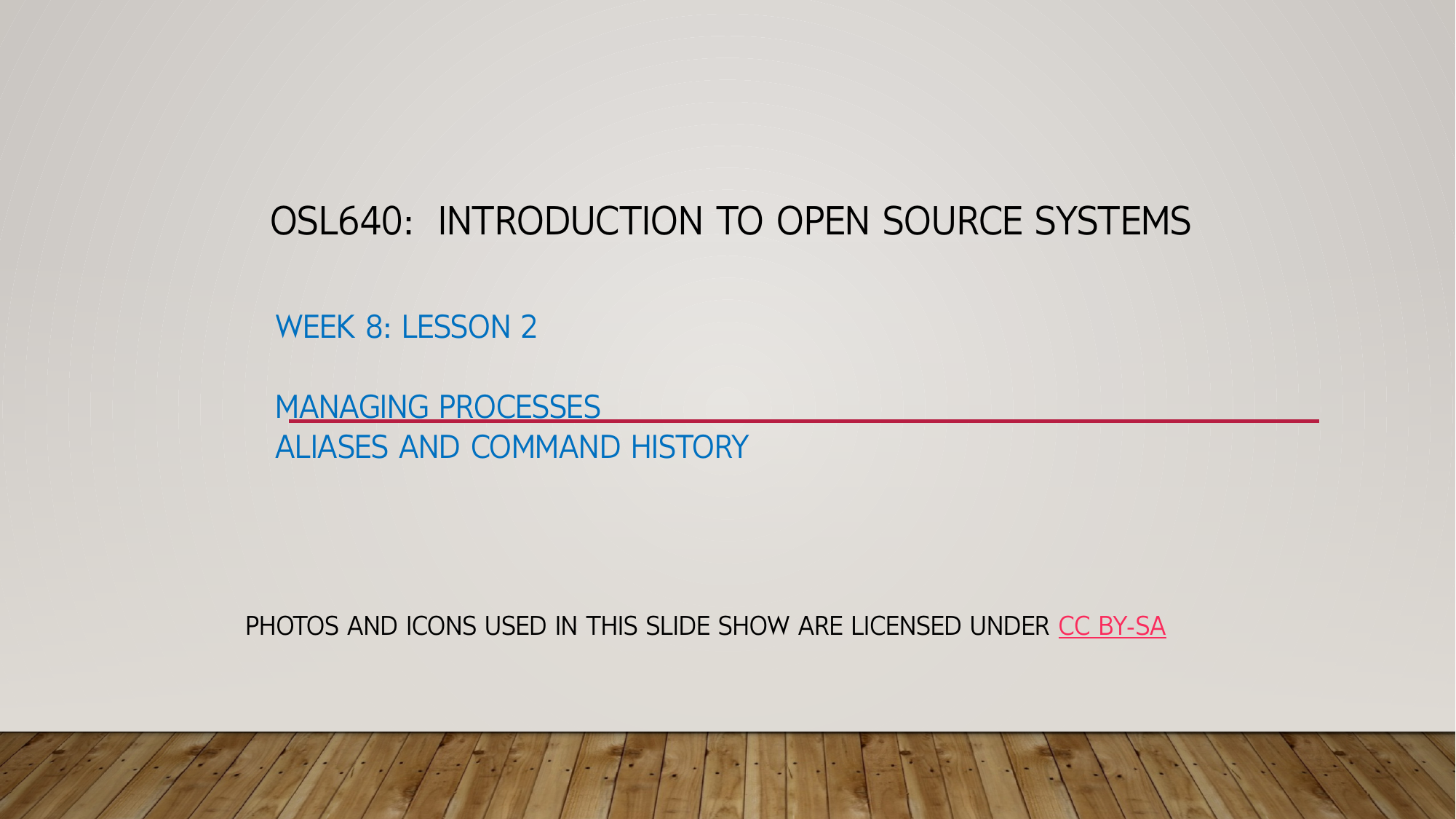

# OSL640:  INTRODUCTION TO OPEN SOURCE SYSTEMS      Week 8: lesson 2    managing processes    aliases and command history
Photos and icons used in this slide show are licensed under CC BY-SA